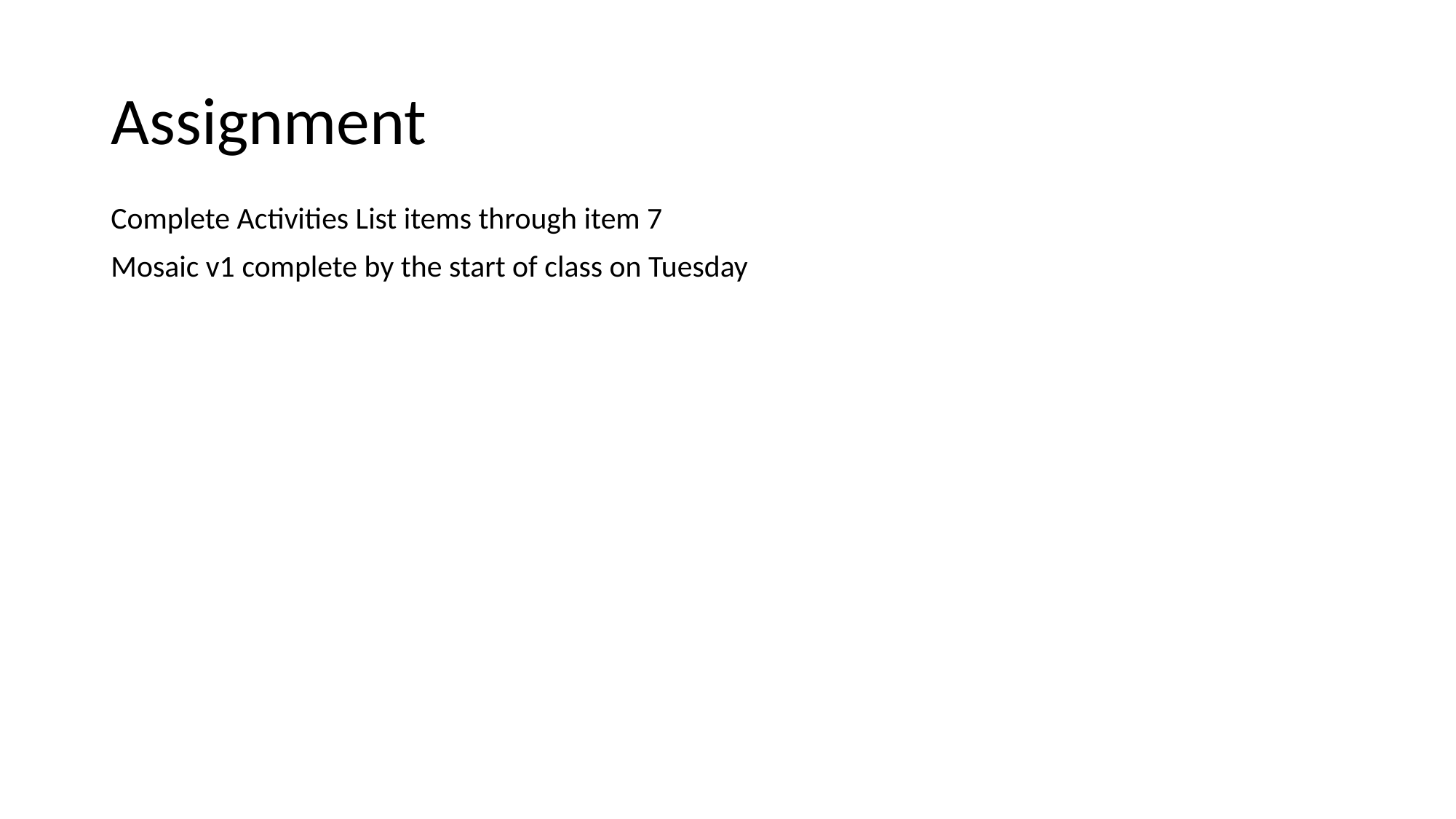

# Assignment
Complete Activities List items through item 7
Mosaic v1 complete by the start of class on Tuesday